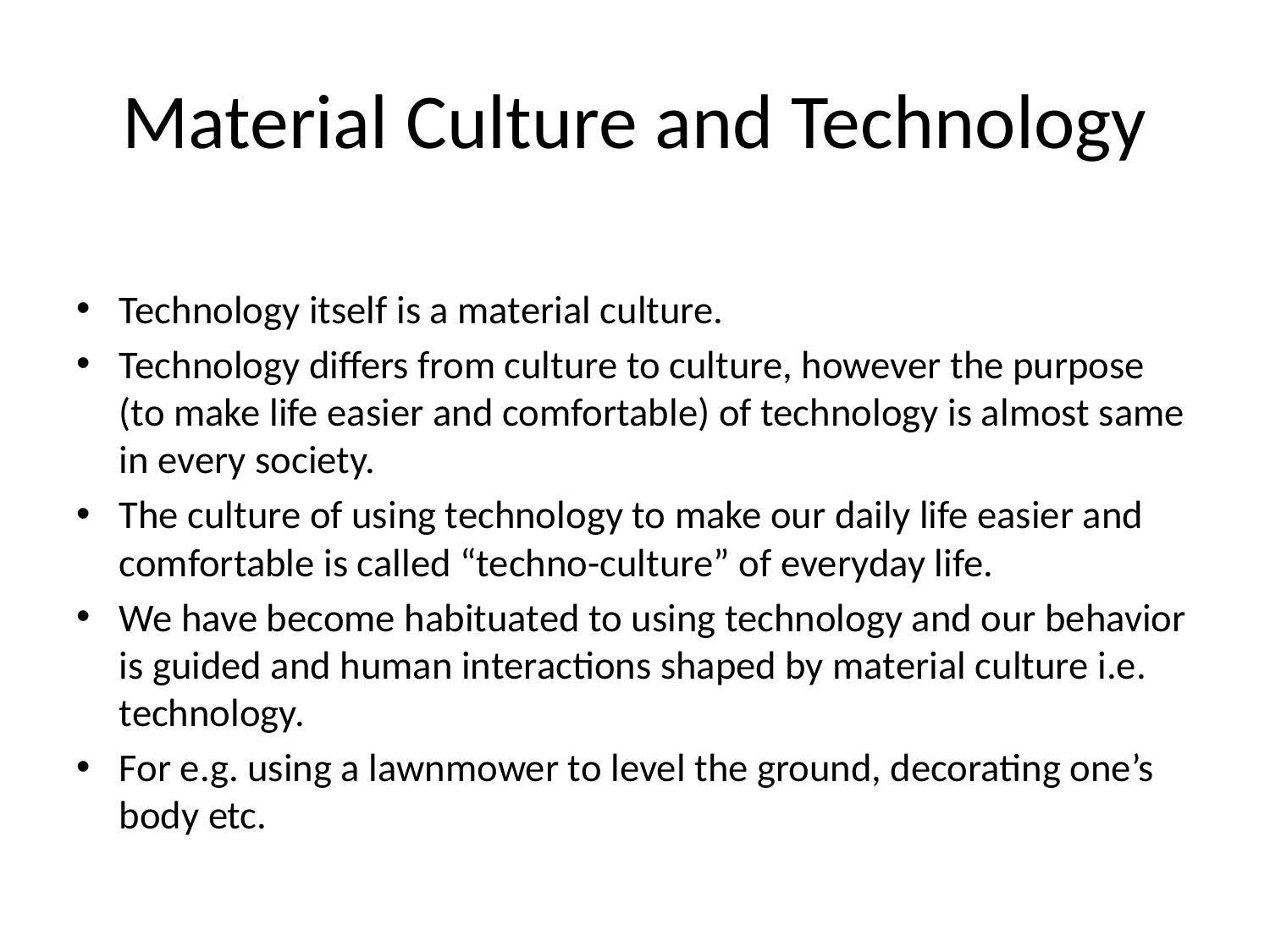

# Material Culture and Technology

Technology itself is a material culture.
Technology differs from culture to culture, however the purpose (to make life easier and comfortable) of technology is almost same in every society.
The culture of using technology to make our daily life easier and comfortable is called “techno-culture” of everyday life.
We have become habituated to using technology and our behavior is guided and human interactions shaped by material culture i.e. technology.
For e.g. using a lawnmower to level the ground, decorating one’s body etc.